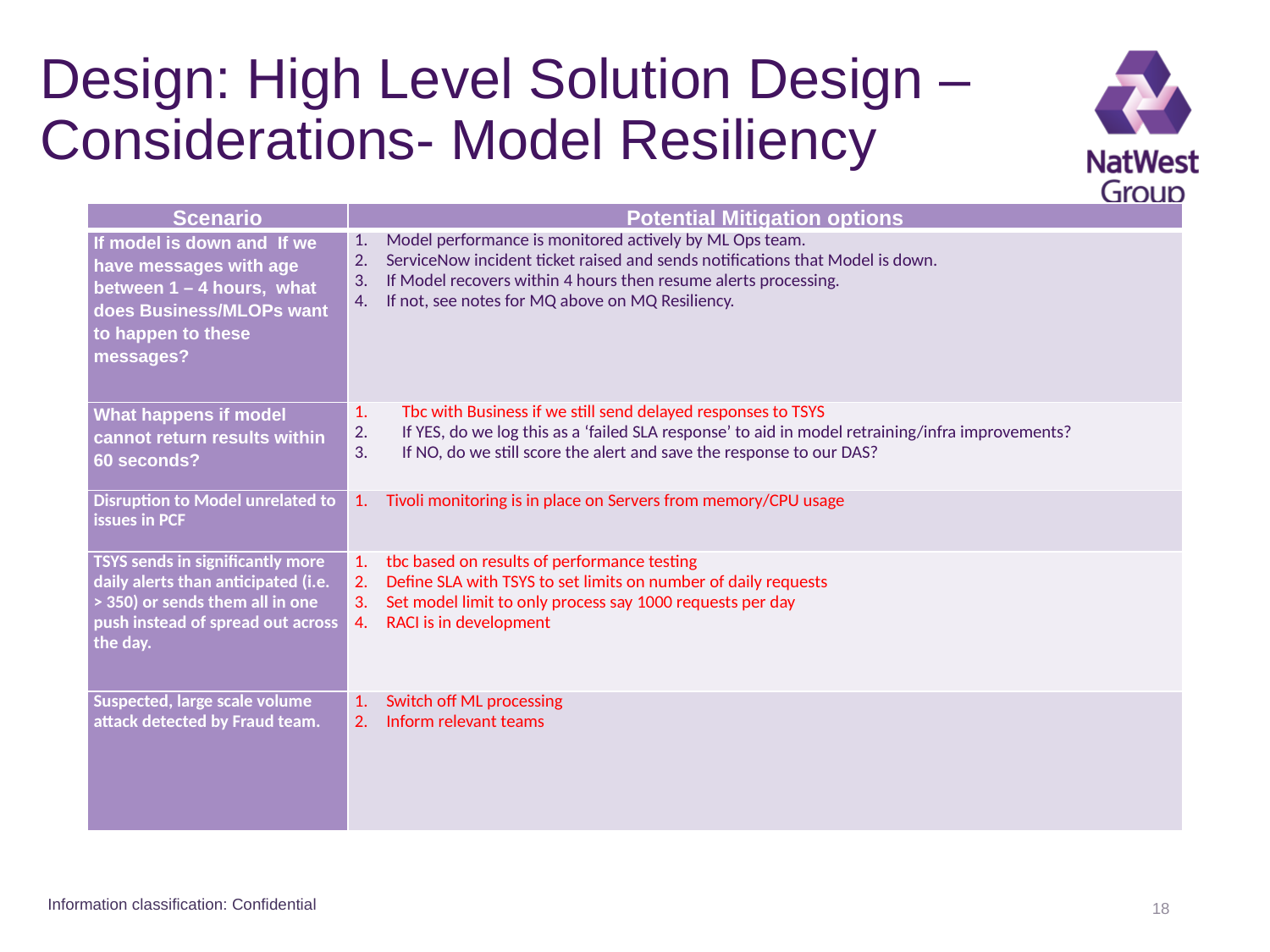

# Design: High Level Solution Design – Considerations- Model Resiliency
| Scenario | Potential Mitigation options |
| --- | --- |
| If model is down and  If we have messages with age between 1 – 4 hours,  what does Business/MLOPs want to happen to these messages? | Model performance is monitored actively by ML Ops team. ServiceNow incident ticket raised and sends notifications that Model is down. If Model recovers within 4 hours then resume alerts processing. If not, see notes for MQ above on MQ Resiliency. |
| What happens if model cannot return results within 60 seconds? | Tbc with Business if we still send delayed responses to TSYS If YES, do we log this as a ‘failed SLA response’ to aid in model retraining/infra improvements? If NO, do we still score the alert and save the response to our DAS? |
| Disruption to Model unrelated to issues in PCF | Tivoli monitoring is in place on Servers from memory/CPU usage |
| TSYS sends in significantly more daily alerts than anticipated (i.e. > 350) or sends them all in one push instead of spread out across the day. | tbc based on results of performance testing Define SLA with TSYS to set limits on number of daily requests Set model limit to only process say 1000 requests per day RACI is in development |
| Suspected, large scale volume attack detected by Fraud team. | Switch off ML processing Inform relevant teams |
18